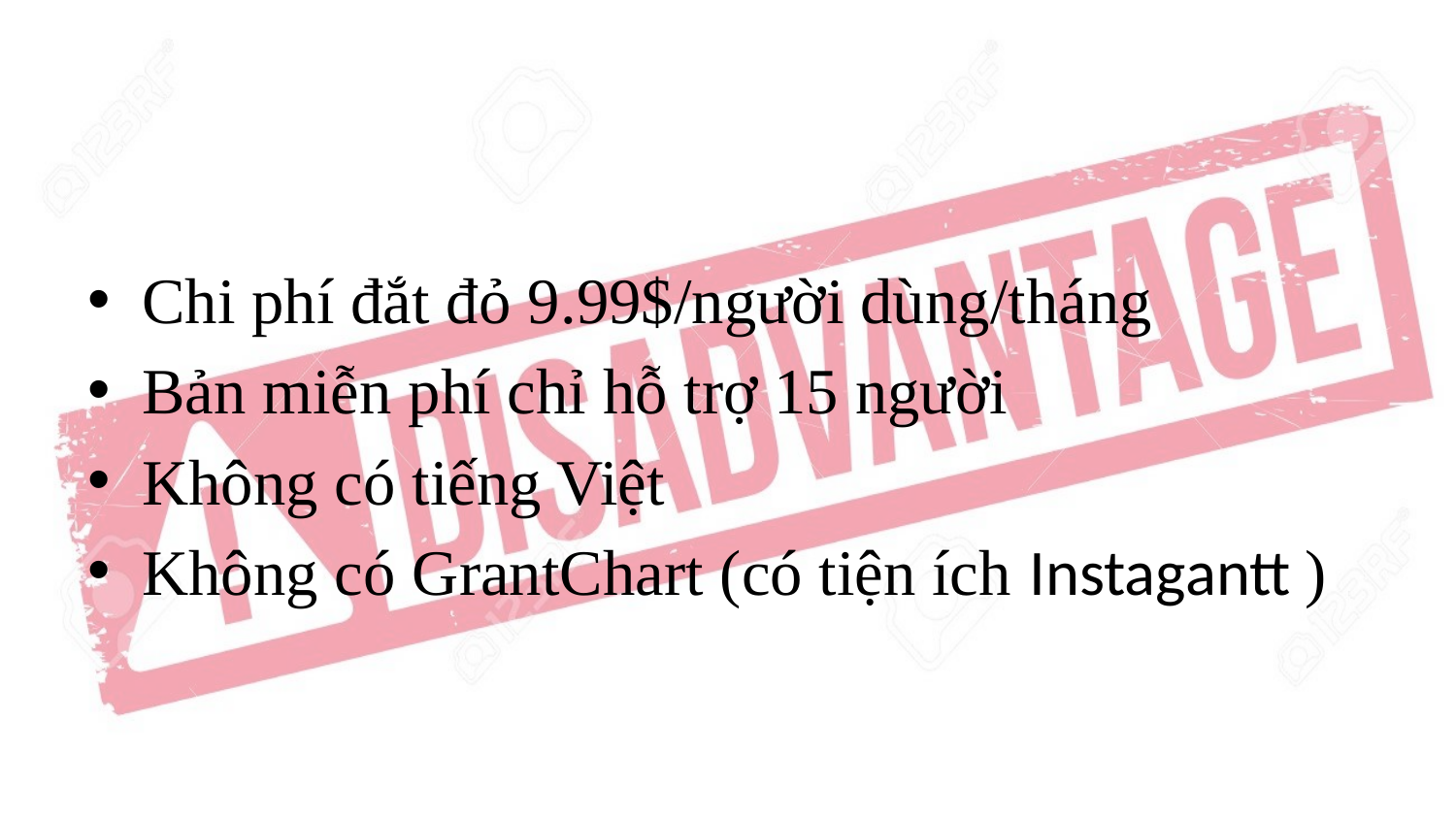

Chi phí đắt đỏ 9.99$/người dùng/tháng
Bản miễn phí chỉ hỗ trợ 15 người
Không có tiếng Việt
Không có GrantChart (có tiện ích Instagantt )